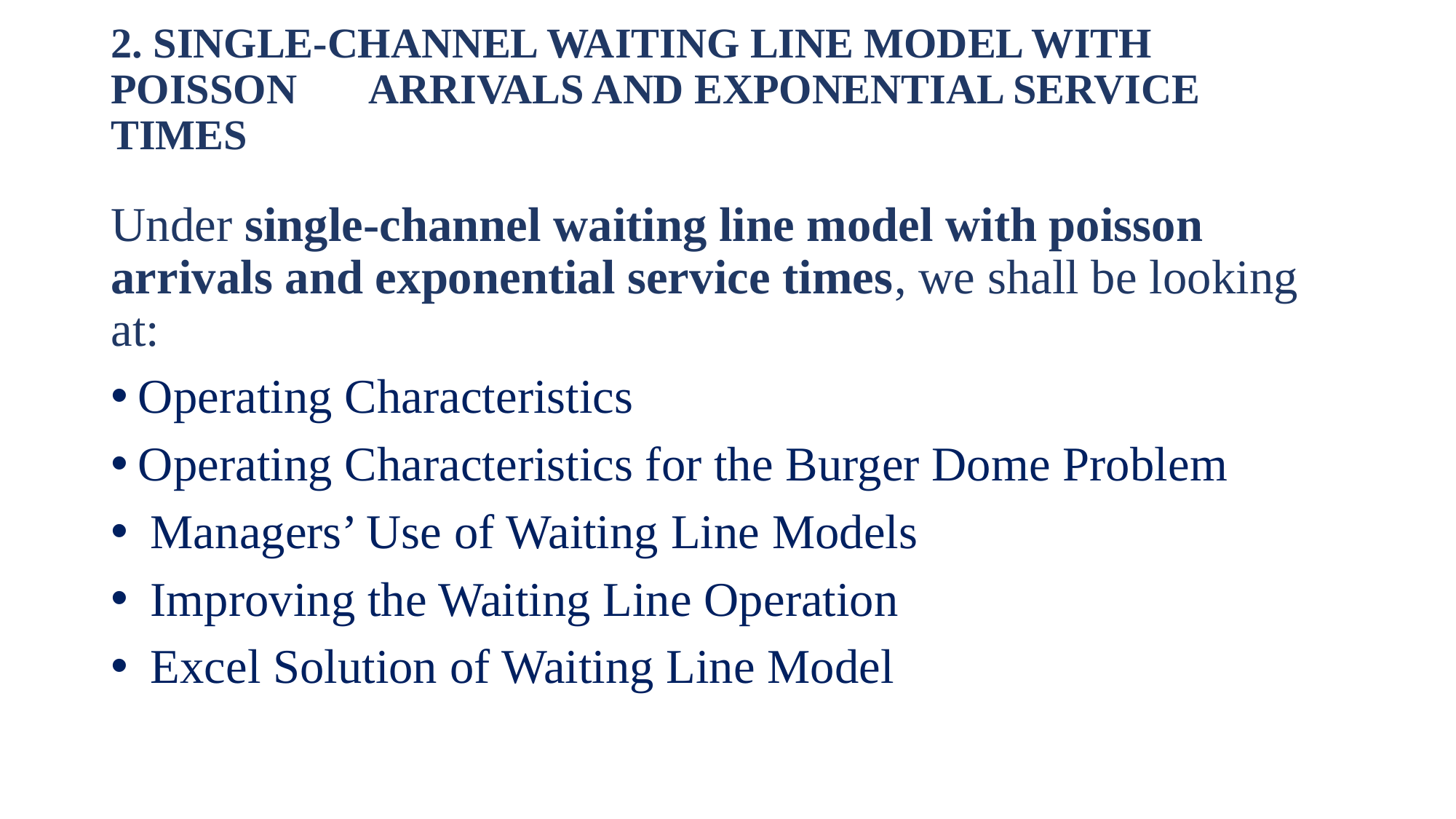

# 2. SINGLE-CHANNEL WAITING LINE MODEL WITH POISSON       ARRIVALS AND EXPONENTIAL SERVICE TIMES
Under single-channel waiting line model with poisson       arrivals and exponential service times, we shall be looking at:
Operating Characteristics
Operating Characteristics for the Burger Dome Problem
 Managers’ Use of Waiting Line Models
 Improving the Waiting Line Operation
 Excel Solution of Waiting Line Model